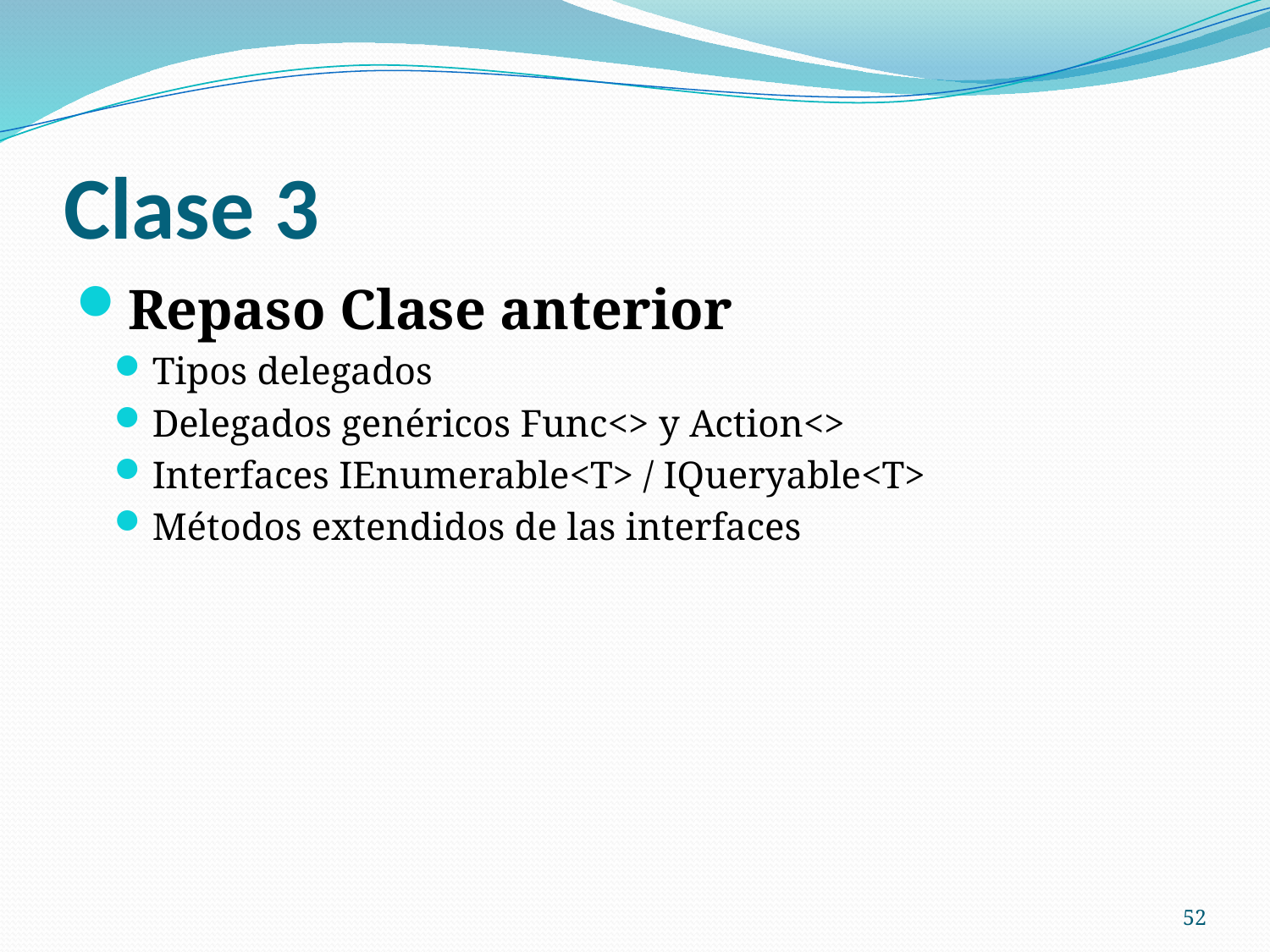

# Clase 3
Repaso Clase anterior
Tipos delegados
Delegados genéricos Func<> y Action<>
Interfaces IEnumerable<T> / IQueryable<T>
Métodos extendidos de las interfaces

52